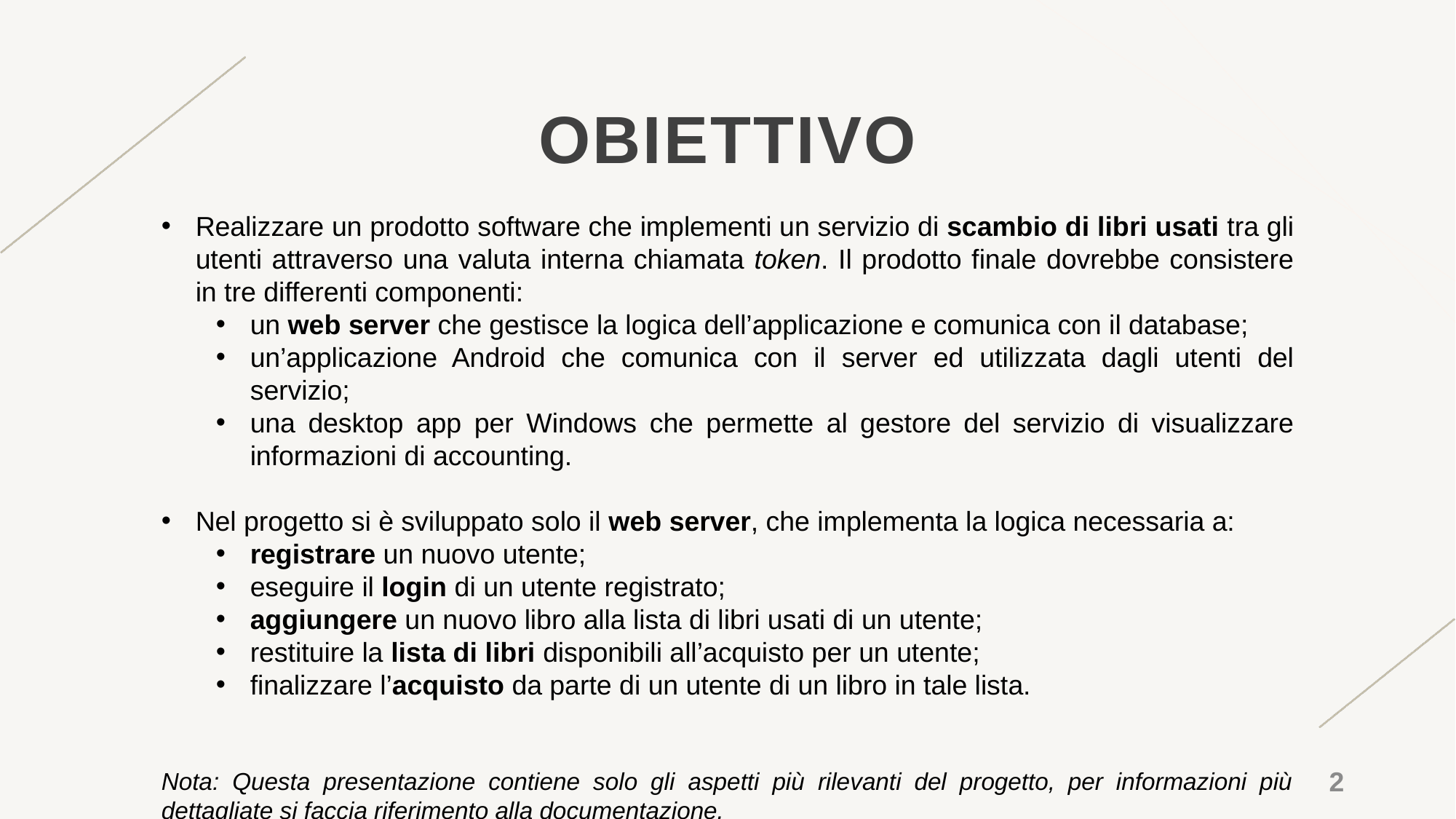

# Obiettivo
Realizzare un prodotto software che implementi un servizio di scambio di libri usati tra gli utenti attraverso una valuta interna chiamata token. Il prodotto finale dovrebbe consistere in tre differenti componenti:
un web server che gestisce la logica dell’applicazione e comunica con il database;
un’applicazione Android che comunica con il server ed utilizzata dagli utenti del servizio;
una desktop app per Windows che permette al gestore del servizio di visualizzare informazioni di accounting.

Nel progetto si è sviluppato solo il web server, che implementa la logica necessaria a:
registrare un nuovo utente;
eseguire il login di un utente registrato;
aggiungere un nuovo libro alla lista di libri usati di un utente;
restituire la lista di libri disponibili all’acquisto per un utente;
finalizzare l’acquisto da parte di un utente di un libro in tale lista.

Nota: Questa presentazione contiene solo gli aspetti più rilevanti del progetto, per informazioni più dettagliate si faccia riferimento alla documentazione.
2